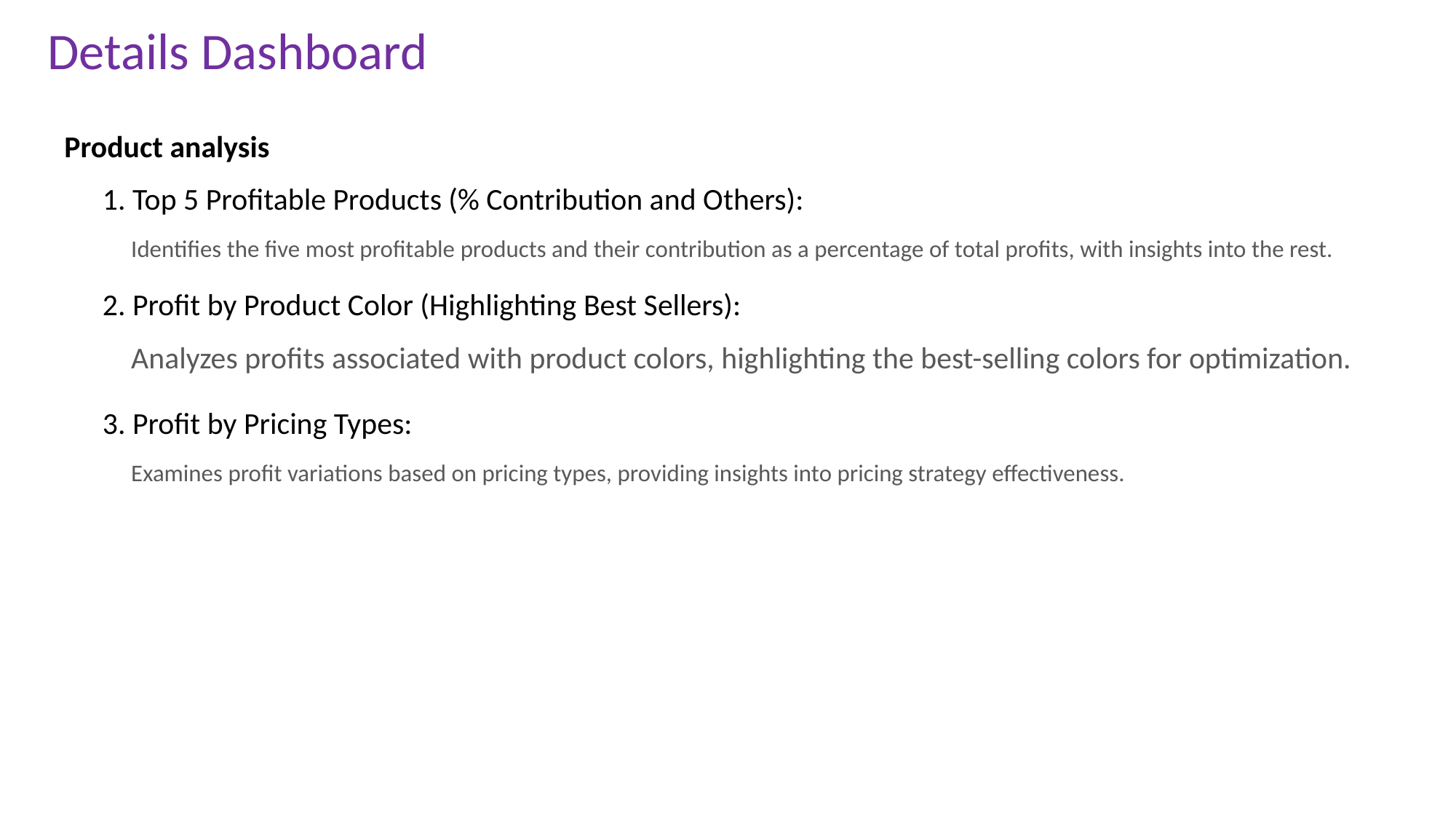

# Details Dashboard
Product analysis
1. Top 5 Profitable Products (% Contribution and Others):
Identifies the five most profitable products and their contribution as a percentage of total profits, with insights into the rest.
2. Profit by Product Color (Highlighting Best Sellers):
Analyzes profits associated with product colors, highlighting the best-selling colors for optimization.
3. Profit by Pricing Types:
Examines profit variations based on pricing types, providing insights into pricing strategy effectiveness.